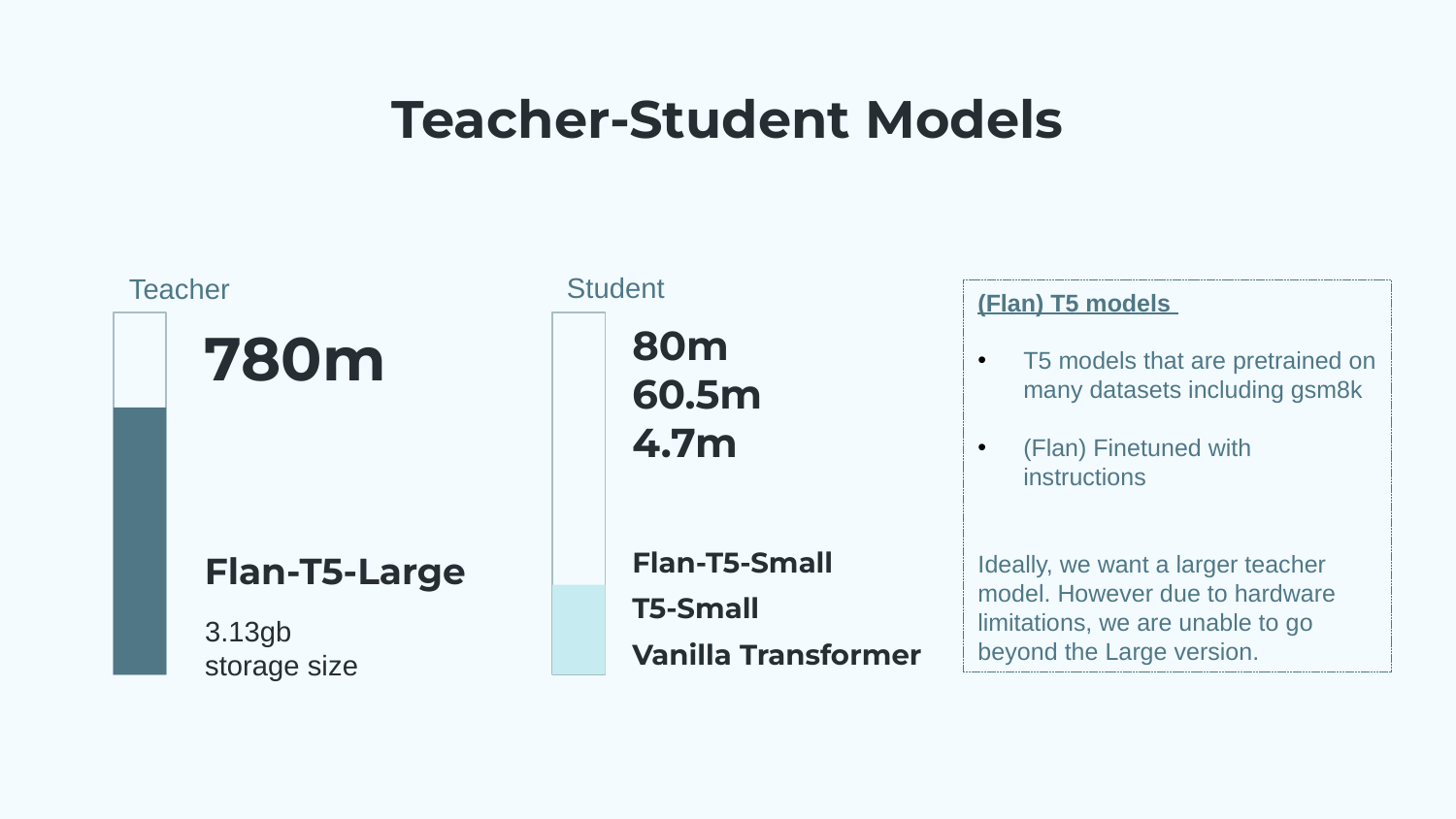

# Teacher-Student Models
(Flan) T5 models

T5 models that are pretrained on many datasets including gsm8k

(Flan) Finetuned with instructions

Ideally, we want a larger teacher model. However due to hardware limitations, we are unable to go beyond the Large version.
Student
Teacher
780m
80m
60.5m
4.7m

Flan-T5-Large
3.13gb
storage size
Flan-T5-Small
T5-Small
Vanilla Transformer